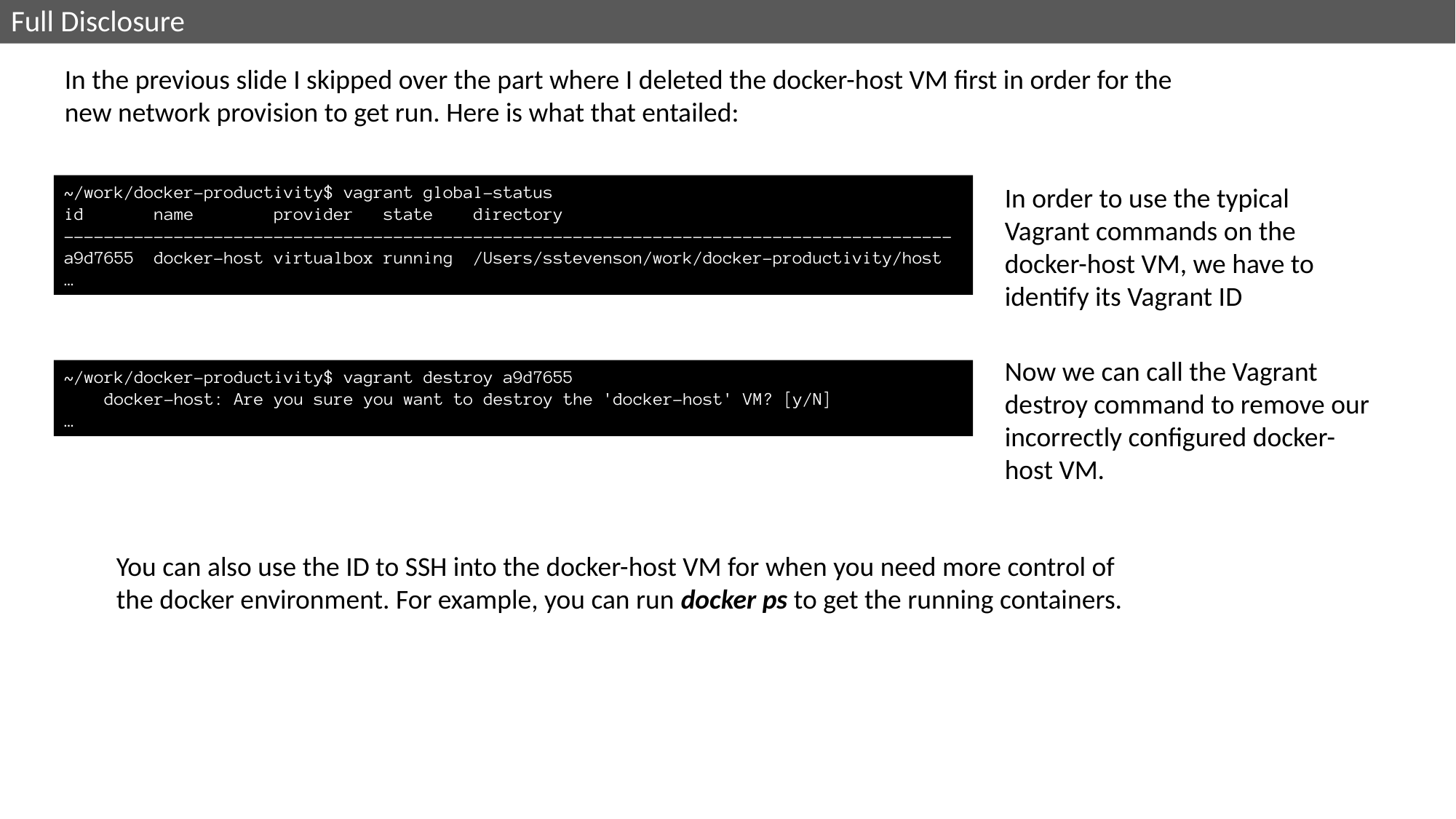

# Full Disclosure
In the previous slide I skipped over the part where I deleted the docker-host VM first in order for the new network provision to get run. Here is what that entailed:

~/work/docker-productivity$ vagrant global-status
id       name        provider   state    directory
-----------------------------------------------------------------------------------------
a9d7655  docker-host virtualbox running  /Users/sstevenson/work/docker-productivity/host
…
In order to use the typical Vagrant commands on the docker-host VM, we have to identify its Vagrant ID
Now we can call the Vagrant destroy command to remove our incorrectly configured docker-host VM.
~/work/docker-productivity$ vagrant destroy a9d7655
    docker-host: Are you sure you want to destroy the 'docker-host' VM? [y/N]
…
You can also use the ID to SSH into the docker-host VM for when you need more control of the docker environment. For example, you can run docker ps to get the running containers.